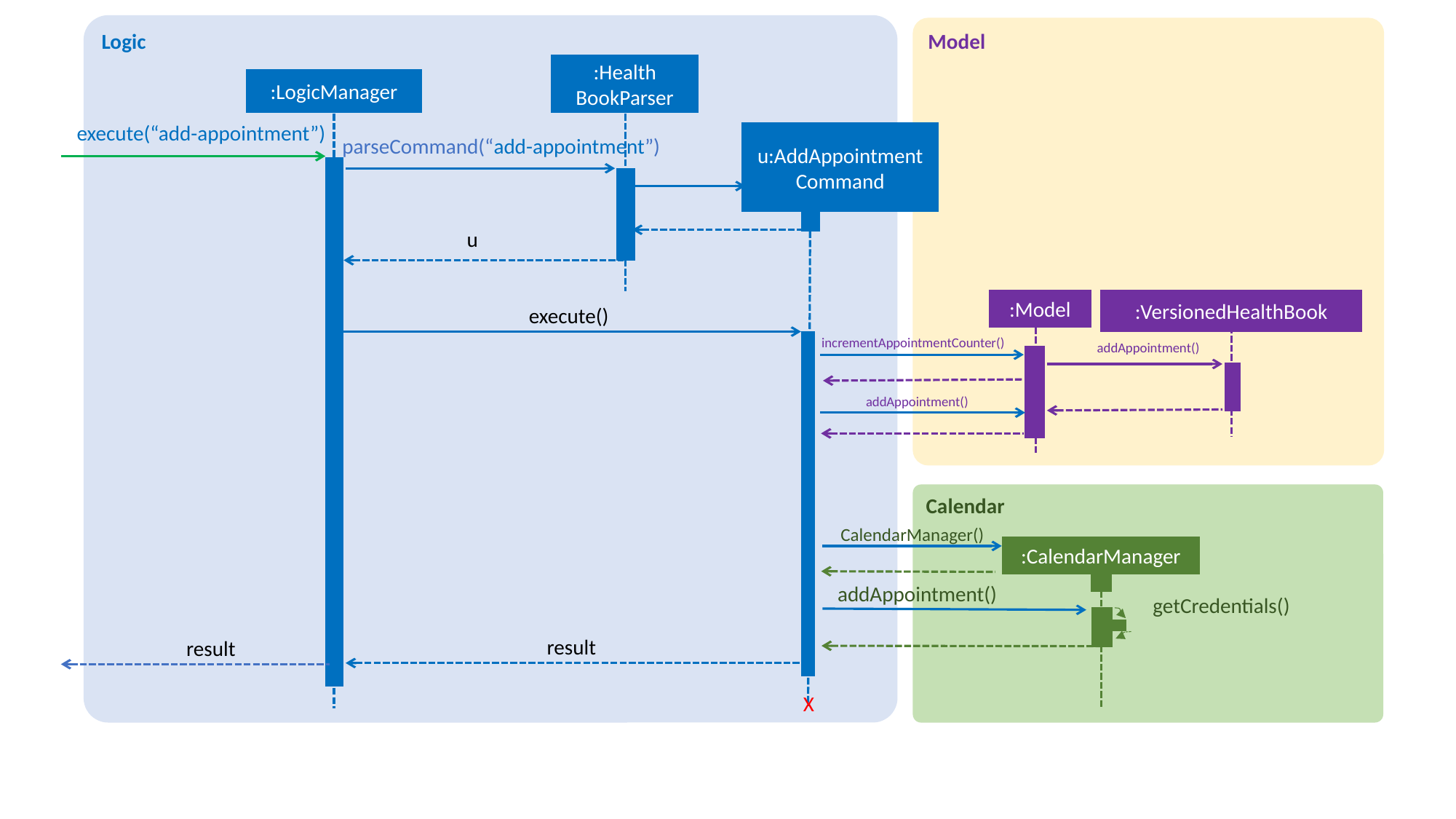

Logic
Model
:Health
BookParser
:LogicManager
execute(“add-appointment”)
u:AddAppointment
Command
parseCommand(“add-appointment”)

u
:VersionedHealthBook
addAppointment()
:Model
execute()

incrementAppointmentCounter()

addAppointment()
Calendar
CalendarManager()
:CalendarManager

addAppointment()
getCredentials()

result
result
X